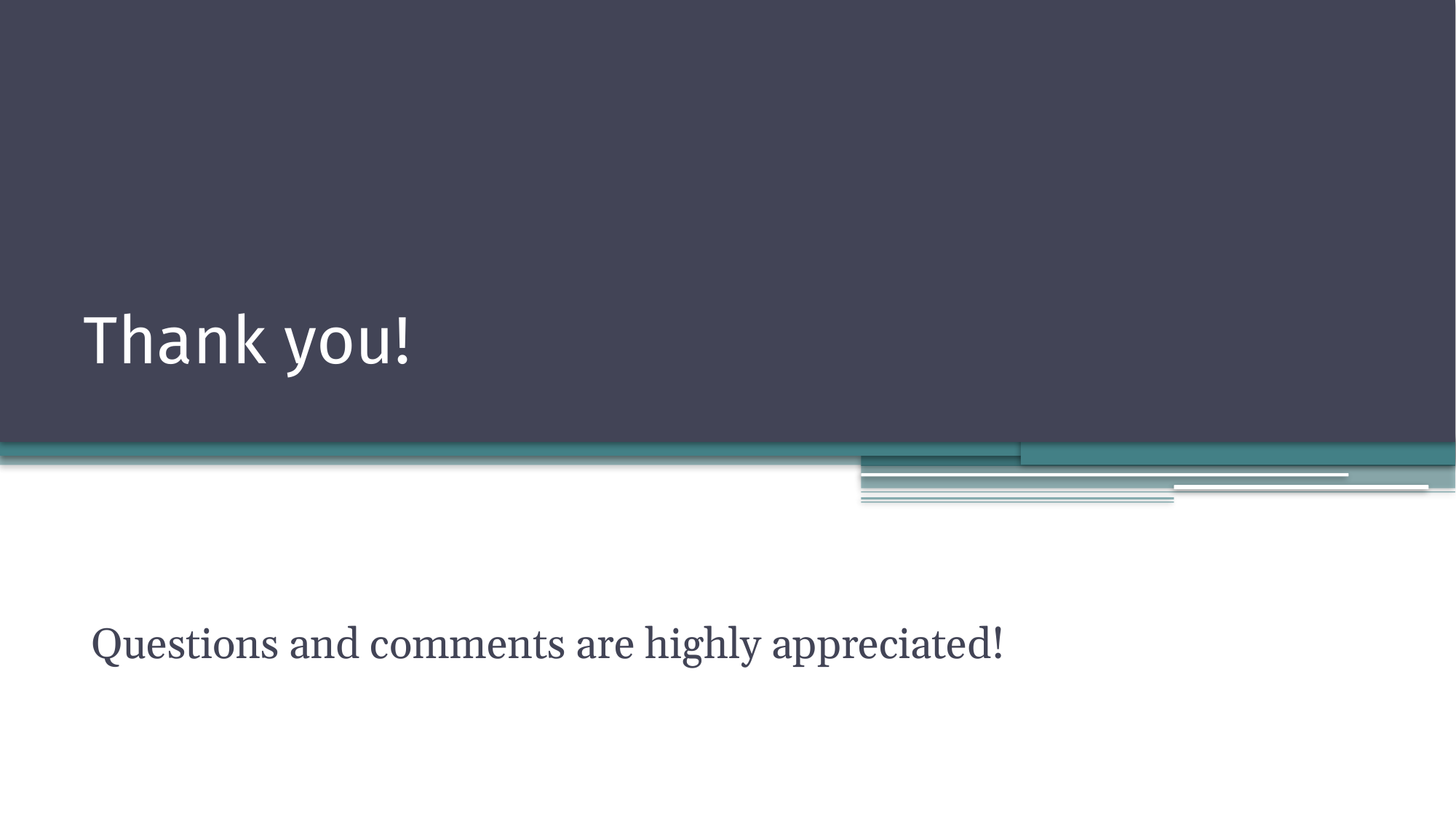

# Thank you!

Questions and comments are highly appreciated!